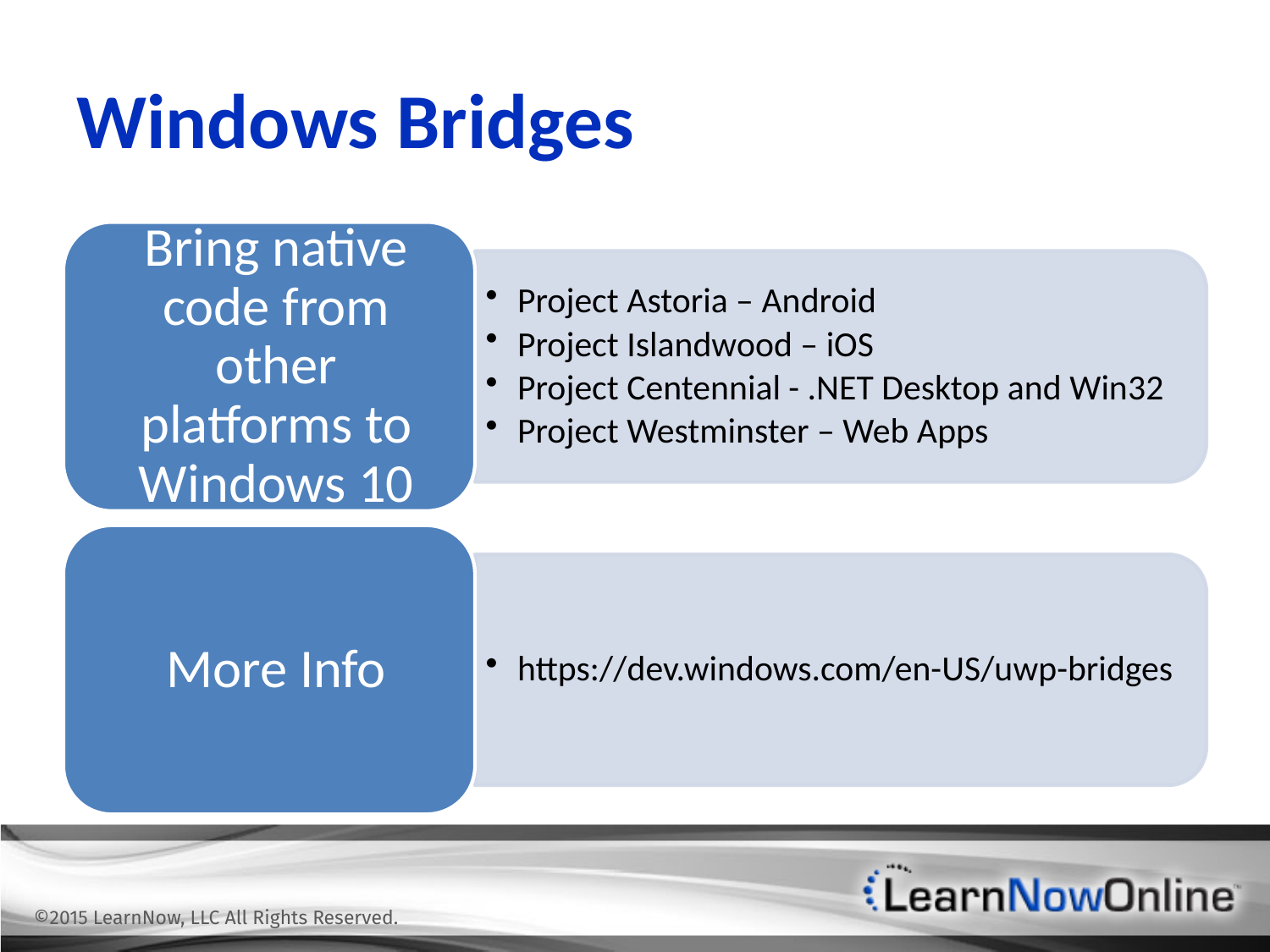

# Windows Bridges
Project Astoria – Android
Project Islandwood – iOS
Project Centennial - .NET Desktop and Win32
Project Westminster – Web Apps
Bring native code from other platforms to Windows 10
https://dev.windows.com/en-US/uwp-bridges
More Info
©2015 LearnNow, LLC All Rights Reserved.